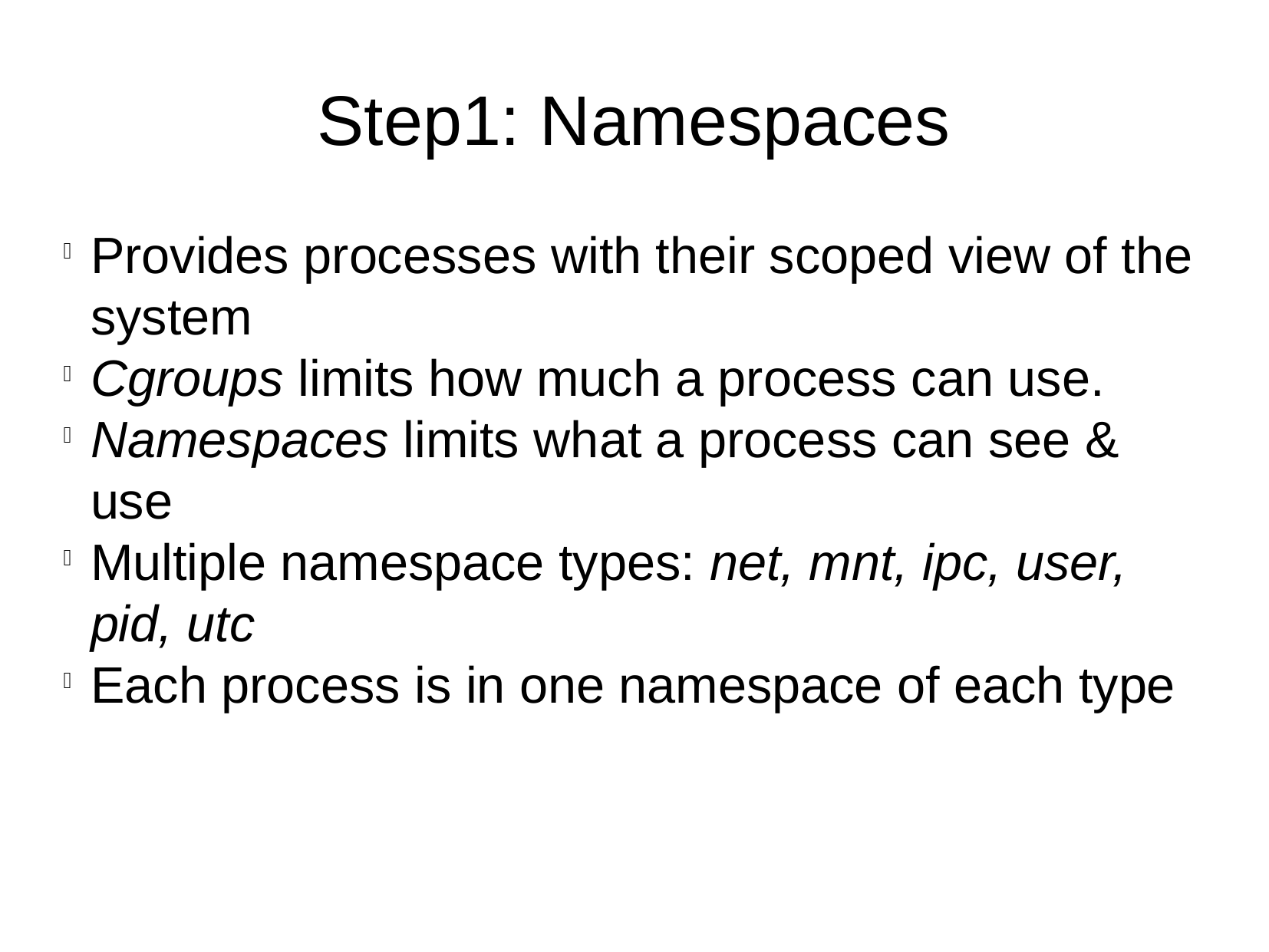

Step1: Namespaces
Provides processes with their scoped view of the system
Cgroups limits how much a process can use.
Namespaces limits what a process can see & use
Multiple namespace types: net, mnt, ipc, user, pid, utc
Each process is in one namespace of each type